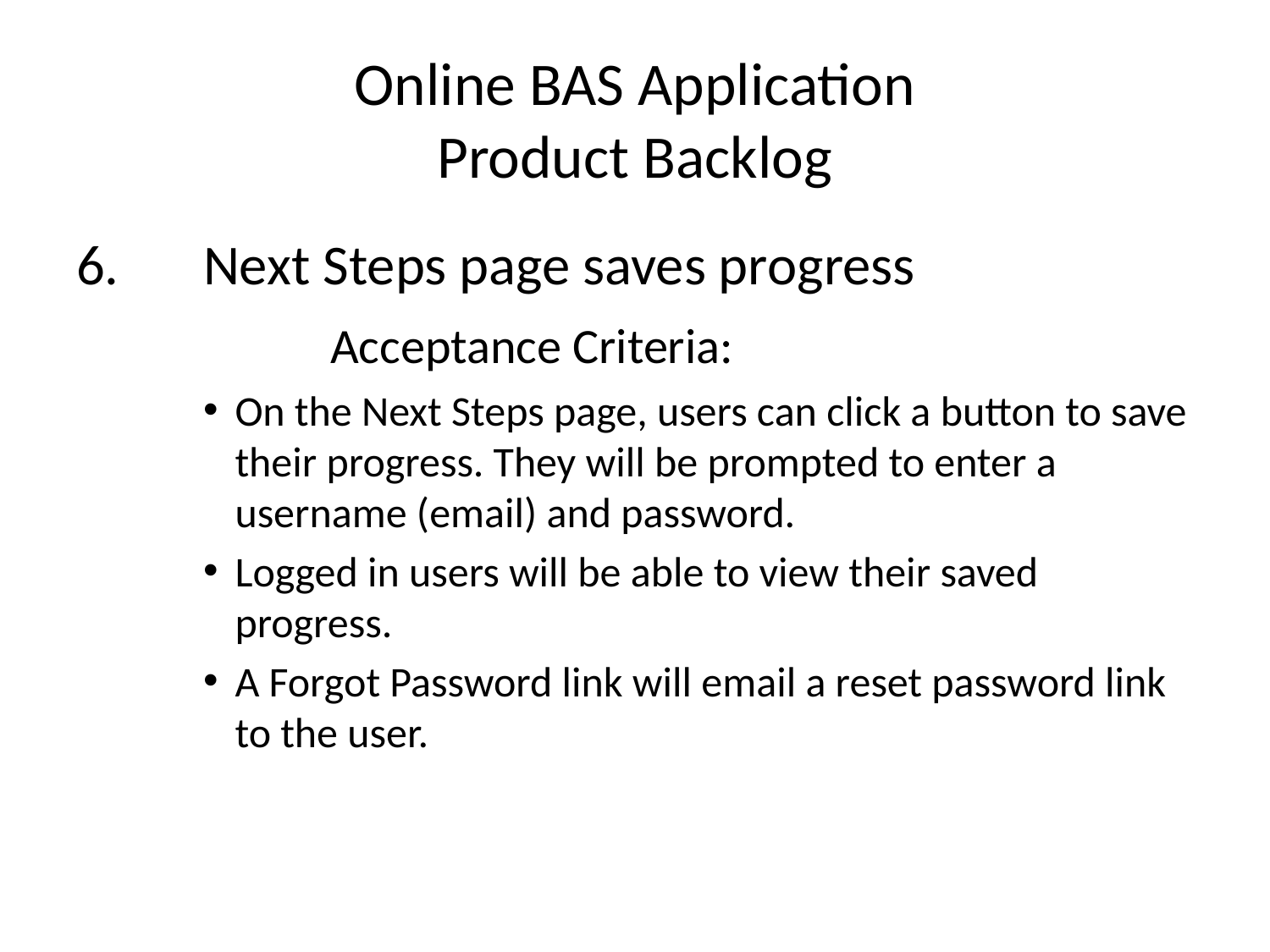

# Online BAS Application Product Backlog
6. 	Next Steps page saves progress
		Acceptance Criteria:
On the Next Steps page, users can click a button to save their progress. They will be prompted to enter a username (email) and password.
Logged in users will be able to view their saved progress.
A Forgot Password link will email a reset password link to the user.